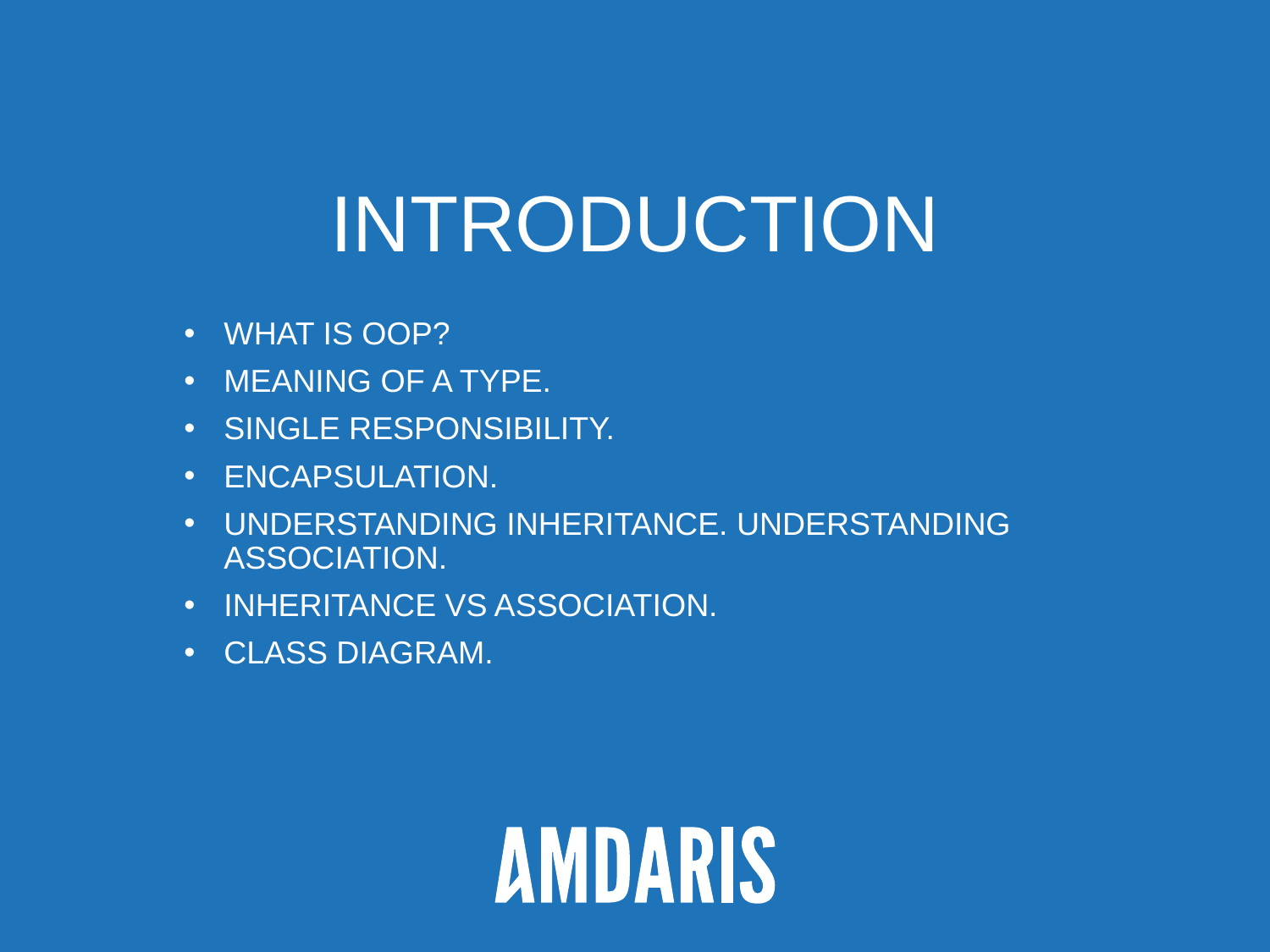

# Introduction
what is OOP?
Meaning of a type.
Single Responsibility.
Encapsulation.
Understanding inheritance. Understanding association.
Inheritance vs association.
Class Diagram.